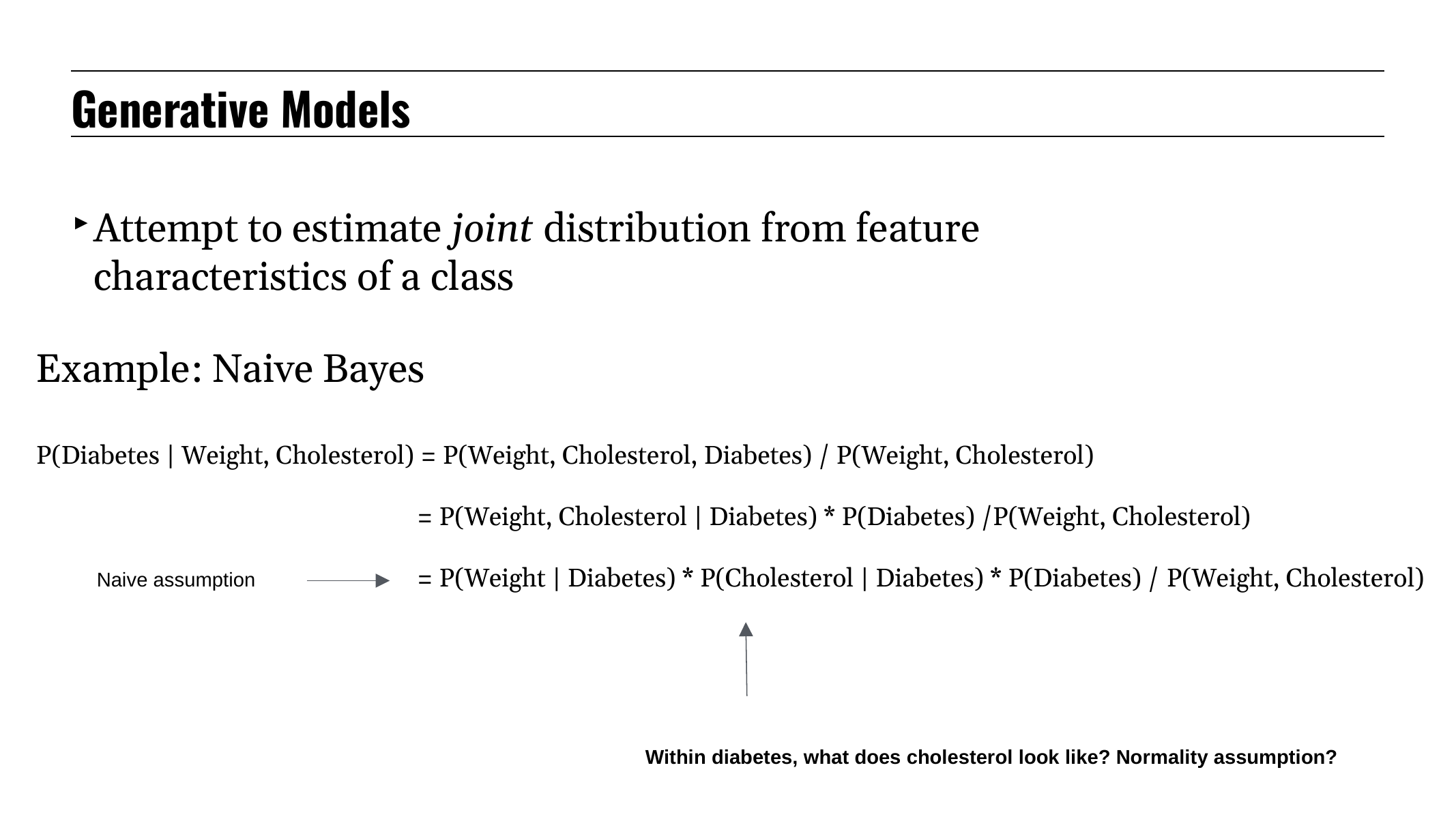

Generative Models
Attempt to estimate joint distribution from feature characteristics of a class

Example: Naive Bayes

P(Diabetes | Weight, Cholesterol) = P(Weight, Cholesterol, Diabetes) / P(Weight, Cholesterol)

                                                              = P(Weight, Cholesterol | Diabetes) * P(Diabetes) /P(Weight, Cholesterol)

                                                              = P(Weight | Diabetes) * P(Cholesterol | Diabetes) * P(Diabetes) / P(Weight, Cholesterol)

Naive assumption
Within diabetes, what does cholesterol look like? Normality assumption?